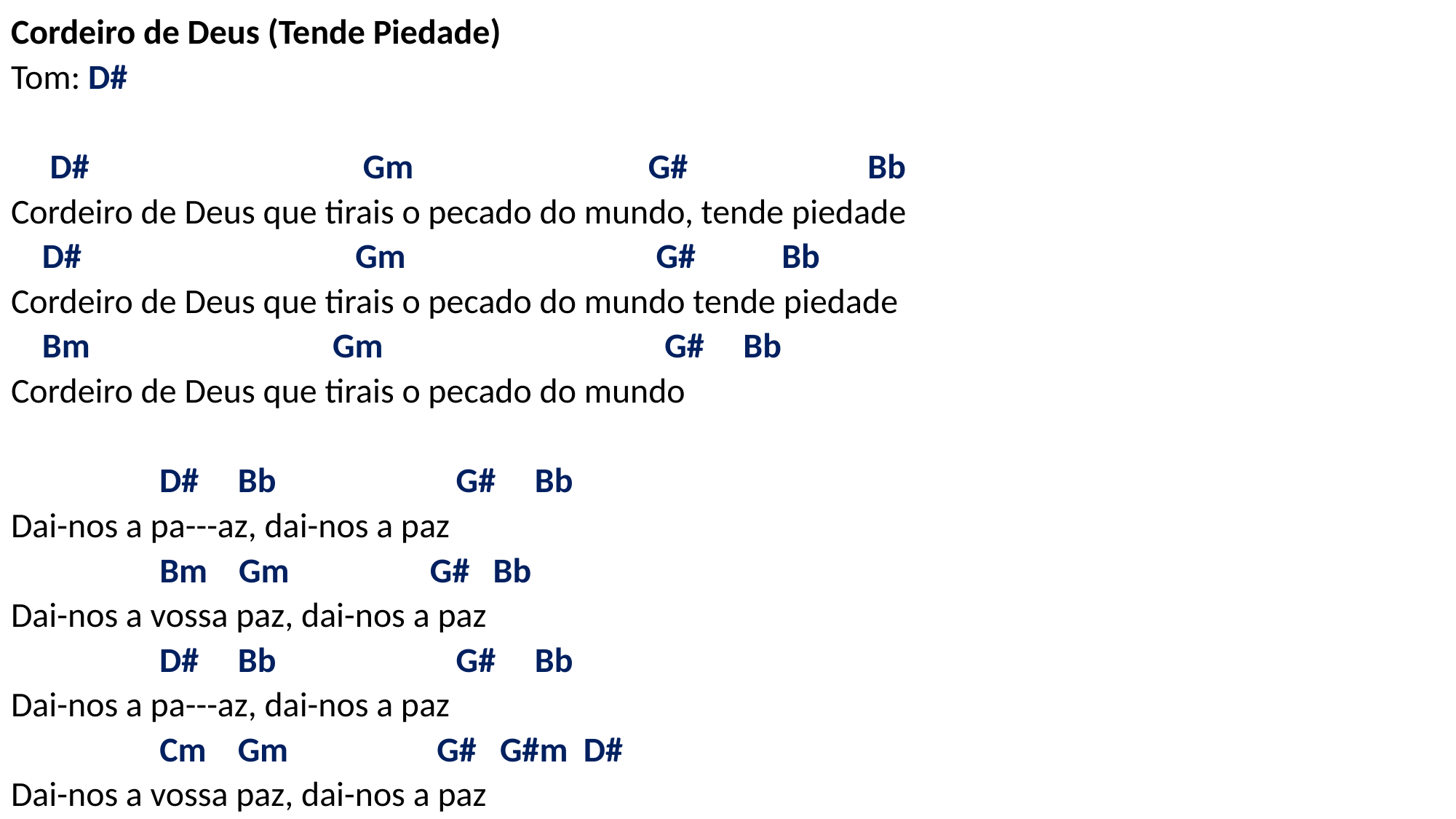

# Cordeiro de Deus (Tende Piedade) Tom: D# D#                                   Gm                              G#                       Bb Cordeiro de Deus que tirais o pecado do mundo, tende piedade D#                                   Gm                                G#           Bb Cordeiro de Deus que tirais o pecado do mundo tende piedade Bm                               Gm                                    G#     Bb Cordeiro de Deus que tirais o pecado do mundo D#     Bb                       G#     Bb Dai-nos a pa---az, dai-nos a paz Bm    Gm                  G#   Bb Dai-nos a vossa paz, dai-nos a paz D#     Bb                       G#     Bb Dai-nos a pa---az, dai-nos a paz Cm    Gm                   G#   G#m  D# Dai-nos a vossa paz, dai-nos a paz